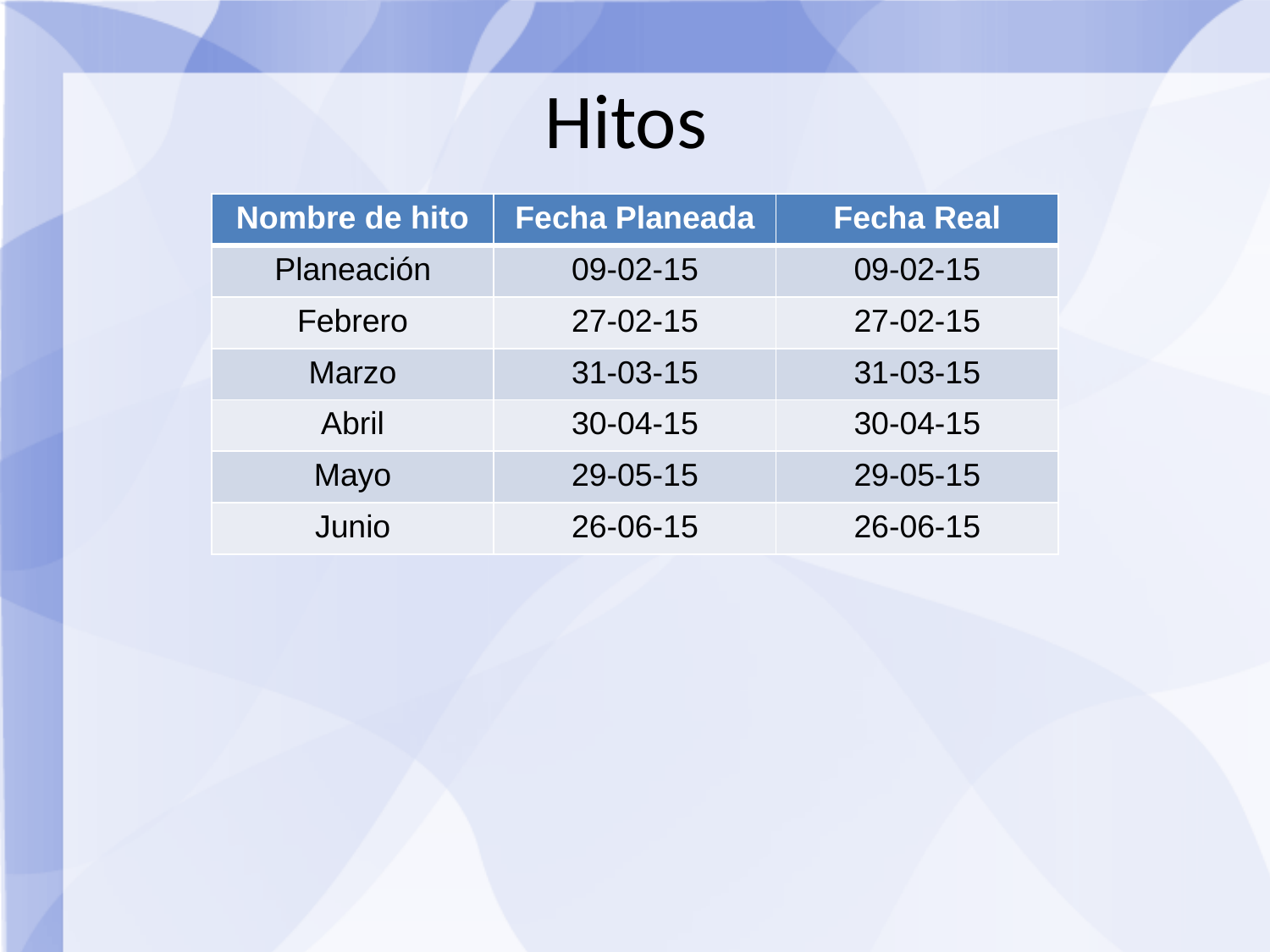

Hitos
| Nombre de hito | Fecha Planeada | Fecha Real |
| --- | --- | --- |
| Planeación | 09-02-15 | 09-02-15 |
| Febrero | 27-02-15 | 27-02-15 |
| Marzo | 31-03-15 | 31-03-15 |
| Abril | 30-04-15 | 30-04-15 |
| Mayo | 29-05-15 | 29-05-15 |
| Junio | 26-06-15 | 26-06-15 |